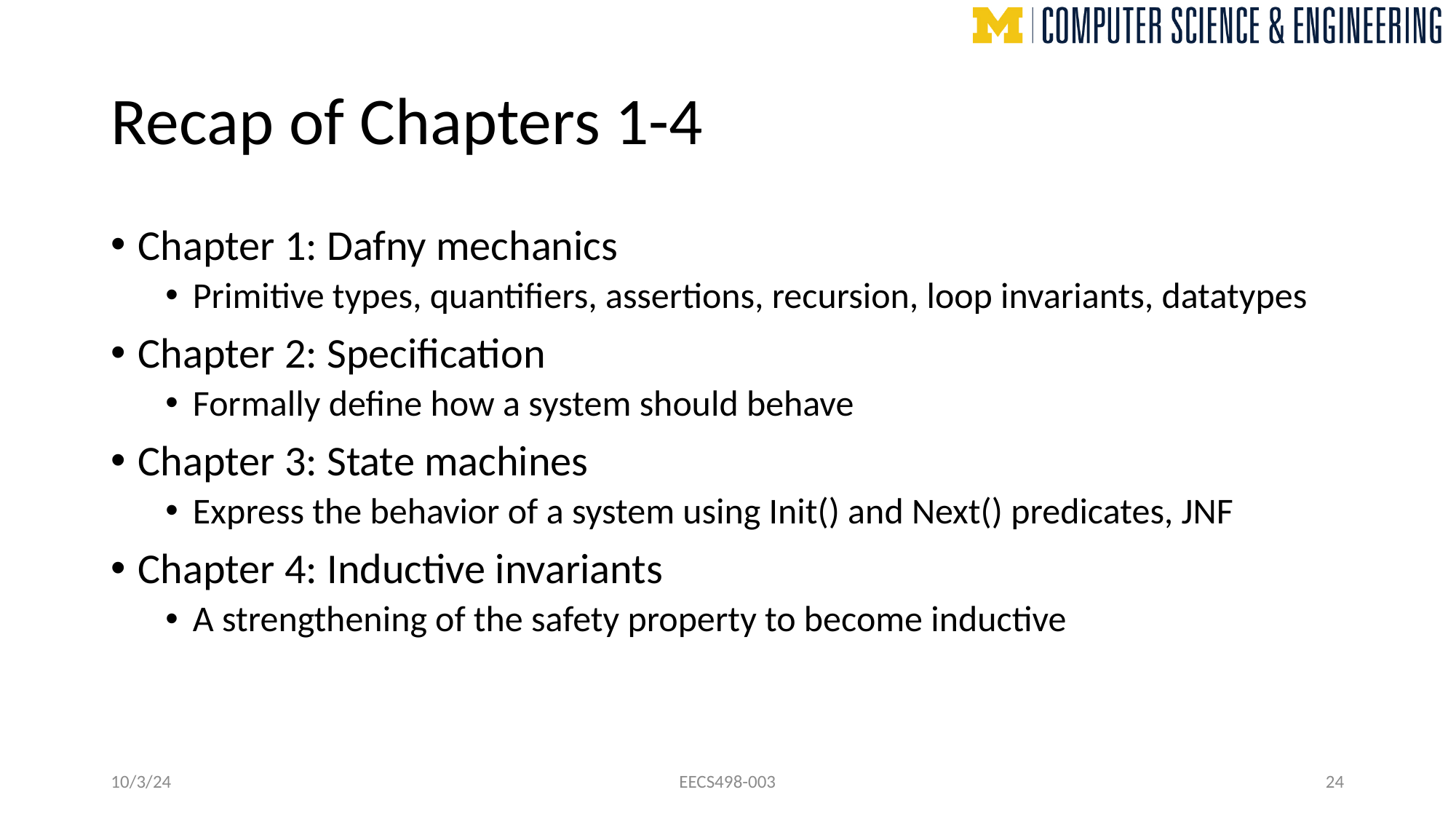

# Recap of Chapters 1-4
Chapter 1: Dafny mechanics
Primitive types, quantifiers, assertions, recursion, loop invariants, datatypes
Chapter 2: Specification
Formally define how a system should behave
Chapter 3: State machines
Express the behavior of a system using Init() and Next() predicates, JNF
Chapter 4: Inductive invariants
A strengthening of the safety property to become inductive

10/3/24
EECS498-003
24